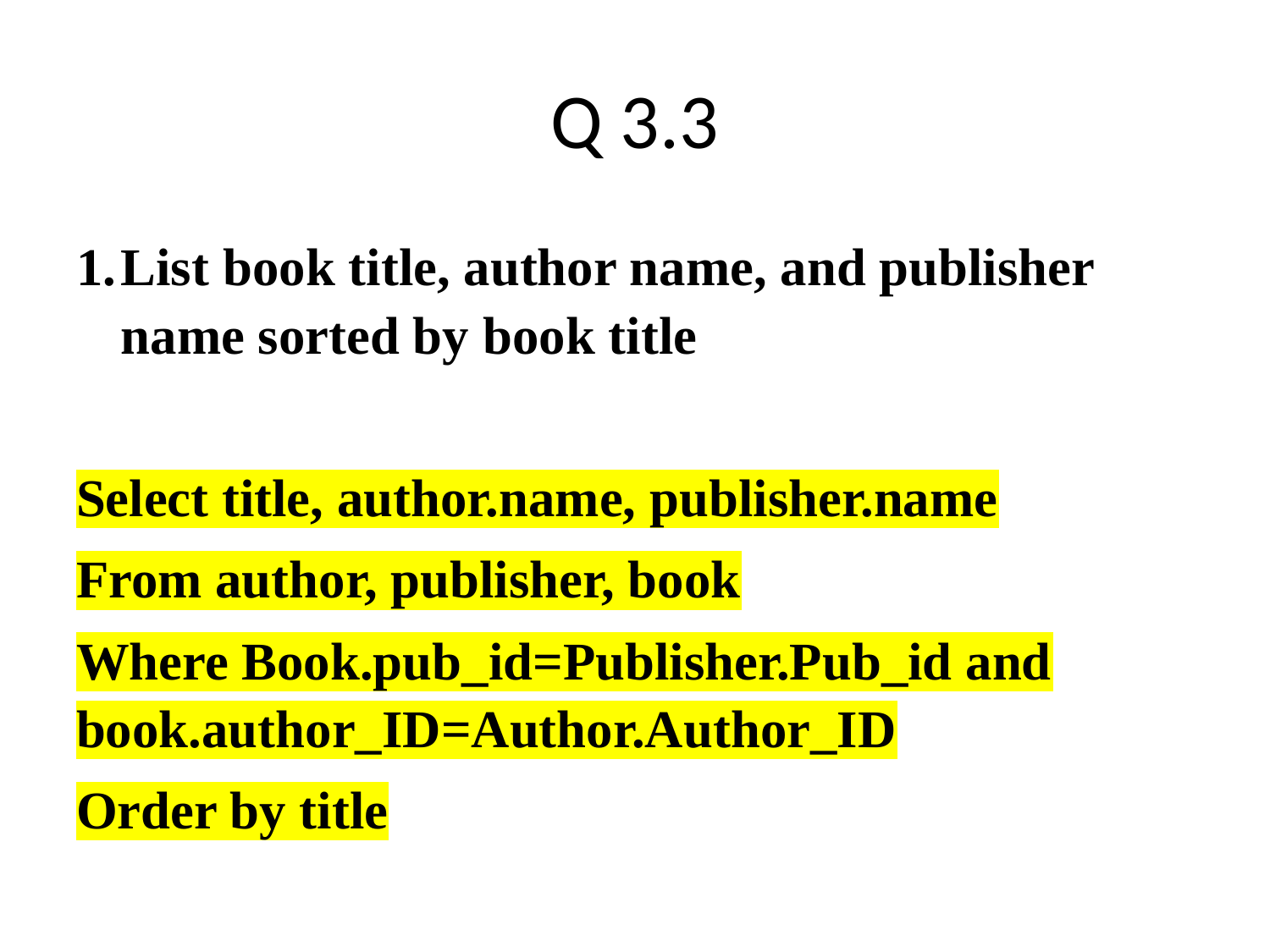

# Q 3.3
List book title, author name, and publisher name sorted by book title

Select title, author.name, publisher.name
From author, publisher, book
Where Book.pub_id=Publisher.Pub_id and book.author_ID=Author.Author_ID
Order by title